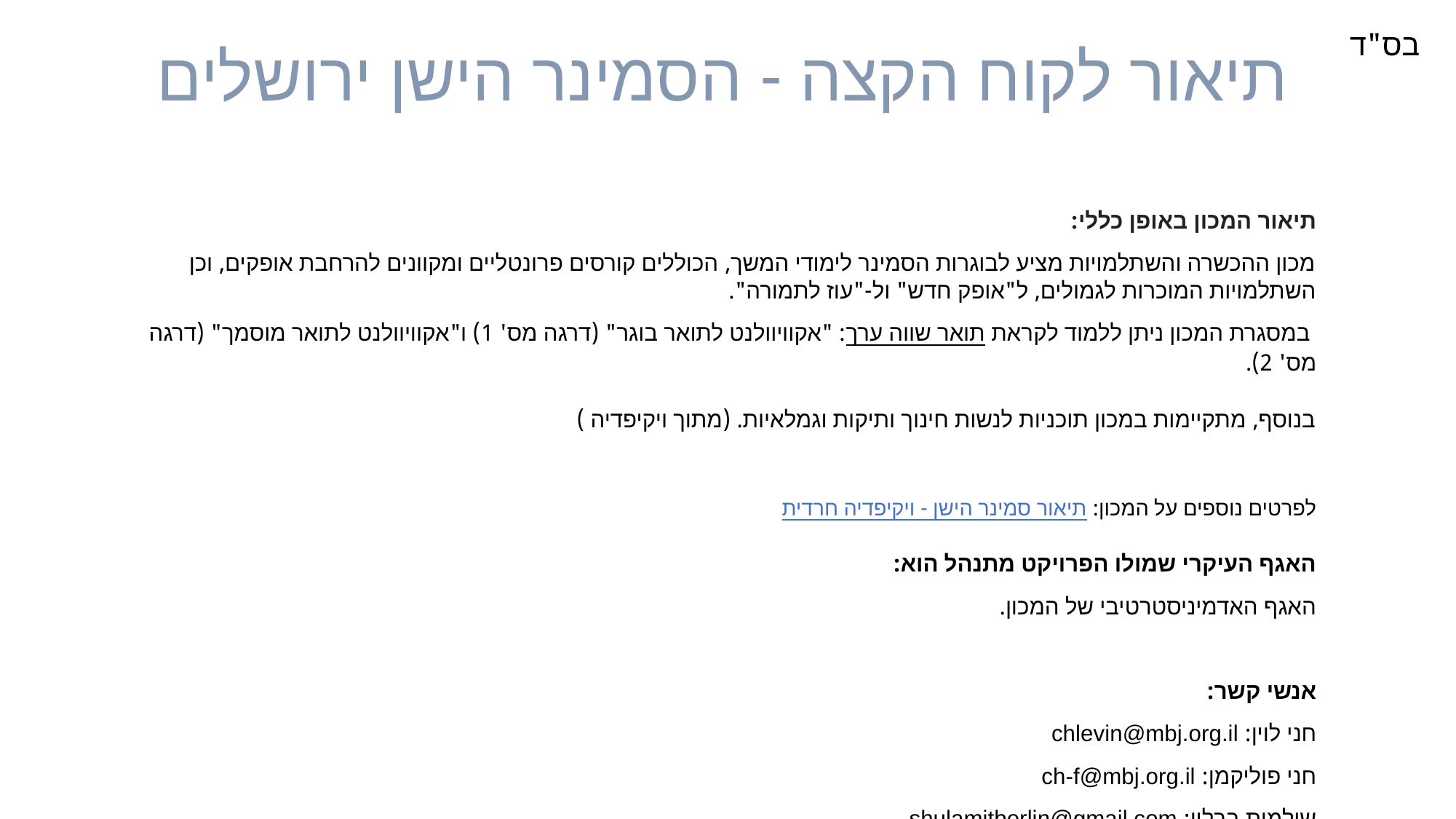

# תיאור לקוח הקצה - הסמינר הישן ירושלים
בס"ד

תיאור המכון באופן כללי:
מכון ההכשרה והשתלמויות מציע לבוגרות הסמינר לימודי המשך, הכוללים קורסים פרונטליים ומקוונים להרחבת אופקים, וכן השתלמויות המוכרות לגמולים, ל"אופק חדש" ול-"עוז לתמורה".
 במסגרת המכון ניתן ללמוד לקראת תואר שווה ערך: "אקוויוולנט לתואר בוגר" (דרגה מס' 1) ו"אקוויוולנט לתואר מוסמך" (דרגה מס' 2).
בנוסף, מתקיימות במכון תוכניות לנשות חינוך ותיקות וגמלאיות. (מתוך ויקיפדיה )

לפרטים נוספים על המכון: תיאור סמינר הישן - ויקיפדיה חרדית
האגף העיקרי שמולו הפרויקט מתנהל הוא:
האגף האדמיניסטרטיבי של המכון.

אנשי קשר:
חני לוין: chlevin@mbj.org.il
חני פוליקמן: ch-f@mbj.org.il
שולמית ברלין: shulamitberlin@gmail.com